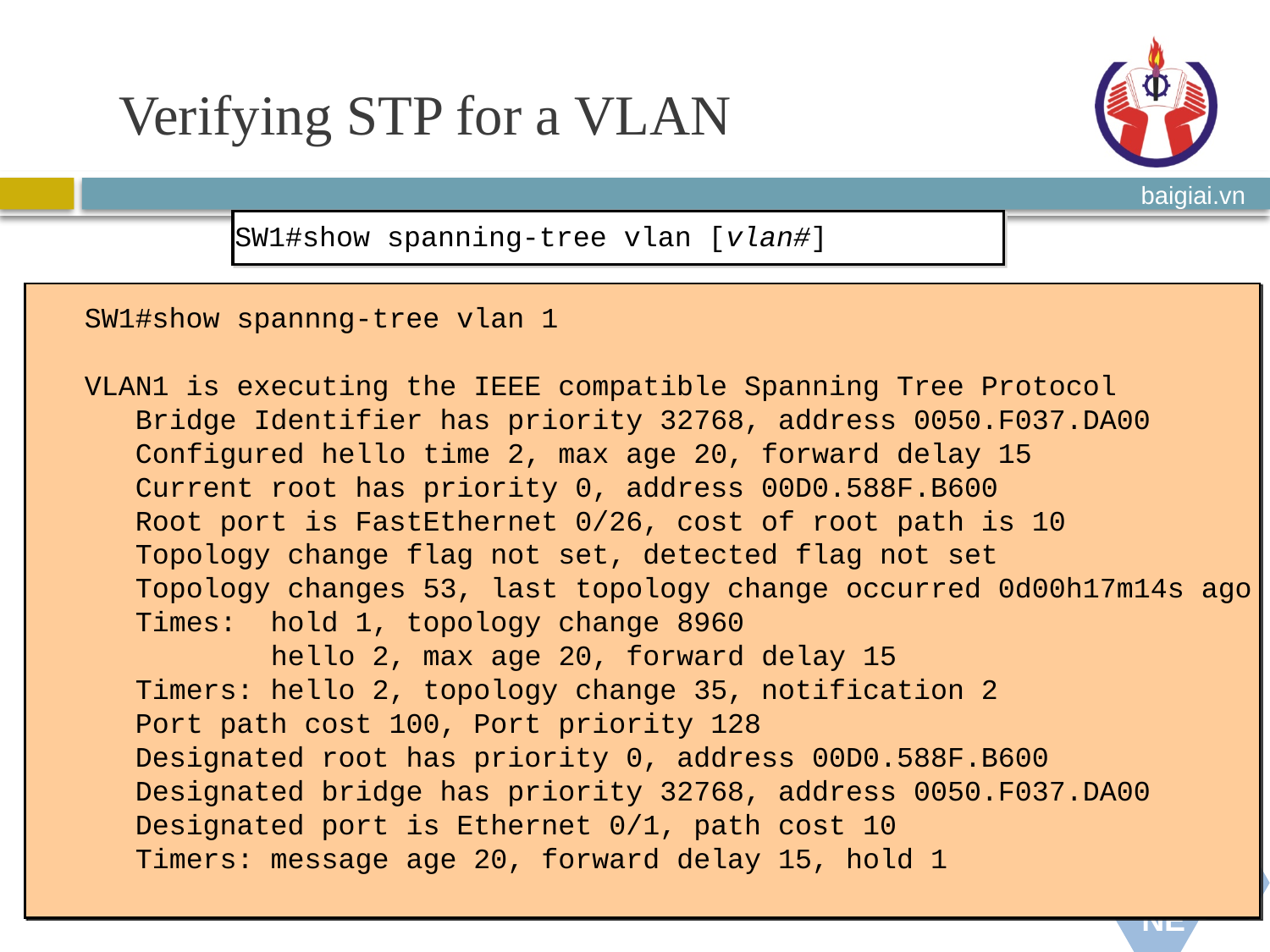

# Verifying STP for a VLAN
SW1#show spanning-tree vlan [vlan#]

SW1#show spannng-tree vlan 1

VLAN1 is executing the IEEE compatible Spanning Tree Protocol
   Bridge Identifier has priority 32768, address 0050.F037.DA00
   Configured hello time 2, max age 20, forward delay 15
   Current root has priority 0, address 00D0.588F.B600
   Root port is FastEthernet 0/26, cost of root path is 10
   Topology change flag not set, detected flag not set
   Topology changes 53, last topology change occurred 0d00h17m14s ago
   Times:  hold 1, topology change 8960
           hello 2, max age 20, forward delay 15
   Timers: hello 2, topology change 35, notification 2
   Port path cost 100, Port priority 128
   Designated root has priority 0, address 00D0.588F.B600
   Designated bridge has priority 32768, address 0050.F037.DA00
   Designated port is Ethernet 0/1, path cost 10
   Timers: message age 20, forward delay 15, hold 1